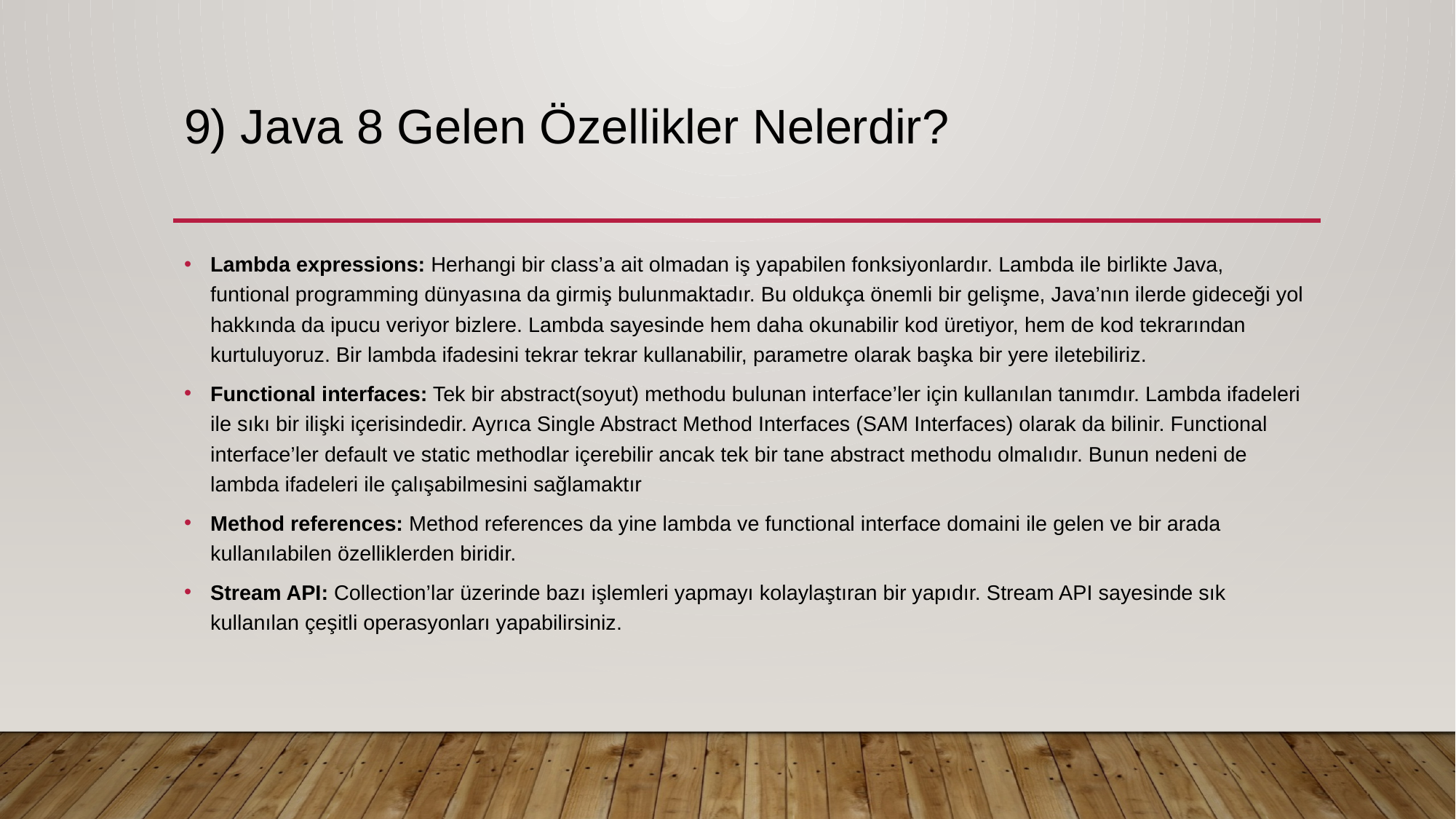

# 9) Java 8 Gelen Özellikler Nelerdir?
Lambda expressions: Herhangi bir class’a ait olmadan iş yapabilen fonksiyonlardır. Lambda ile birlikte Java, funtional programming dünyasına da girmiş bulunmaktadır. Bu oldukça önemli bir gelişme, Java’nın ilerde gideceği yol hakkında da ipucu veriyor bizlere. Lambda sayesinde hem daha okunabilir kod üretiyor, hem de kod tekrarından kurtuluyoruz. Bir lambda ifadesini tekrar tekrar kullanabilir, parametre olarak başka bir yere iletebiliriz.
Functional interfaces: Tek bir abstract(soyut) methodu bulunan interface’ler için kullanılan tanımdır. Lambda ifadeleri ile sıkı bir ilişki içerisindedir. Ayrıca Single Abstract Method Interfaces (SAM Interfaces) olarak da bilinir. Functional interface’ler default ve static methodlar içerebilir ancak tek bir tane abstract methodu olmalıdır. Bunun nedeni de lambda ifadeleri ile çalışabilmesini sağlamaktır
Method references: Method references da yine lambda ve functional interface domaini ile gelen ve bir arada kullanılabilen özelliklerden biridir.
Stream API: Collection’lar üzerinde bazı işlemleri yapmayı kolaylaştıran bir yapıdır. Stream API sayesinde sık kullanılan çeşitli operasyonları yapabilirsiniz.